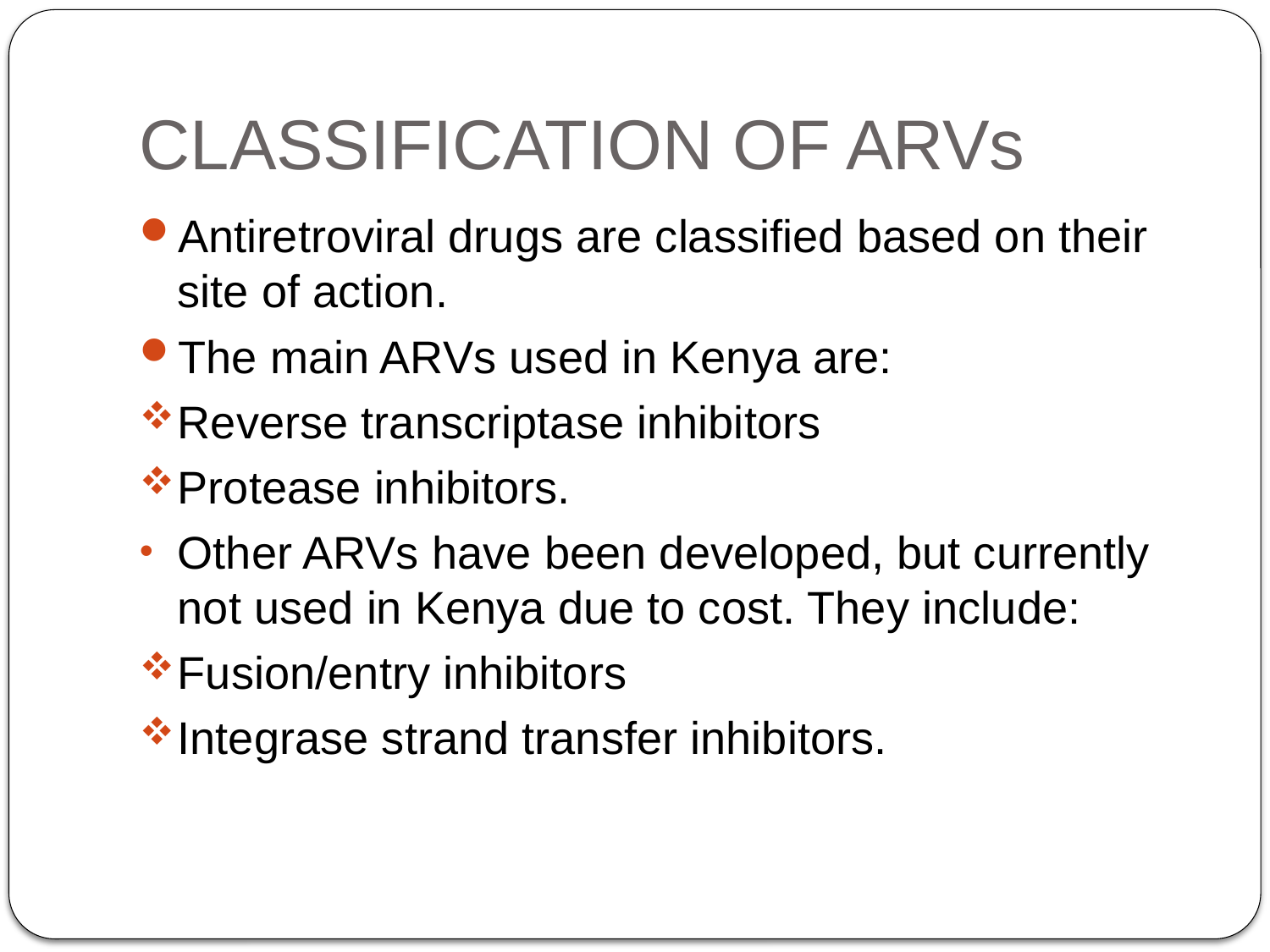

# CLASSIFICATION OF ARVs
Antiretroviral drugs are classified based on their site of action.
The main ARVs used in Kenya are:
Reverse transcriptase inhibitors
Protease inhibitors.
Other ARVs have been developed, but currently not used in Kenya due to cost. They include:
Fusion/entry inhibitors
Integrase strand transfer inhibitors.